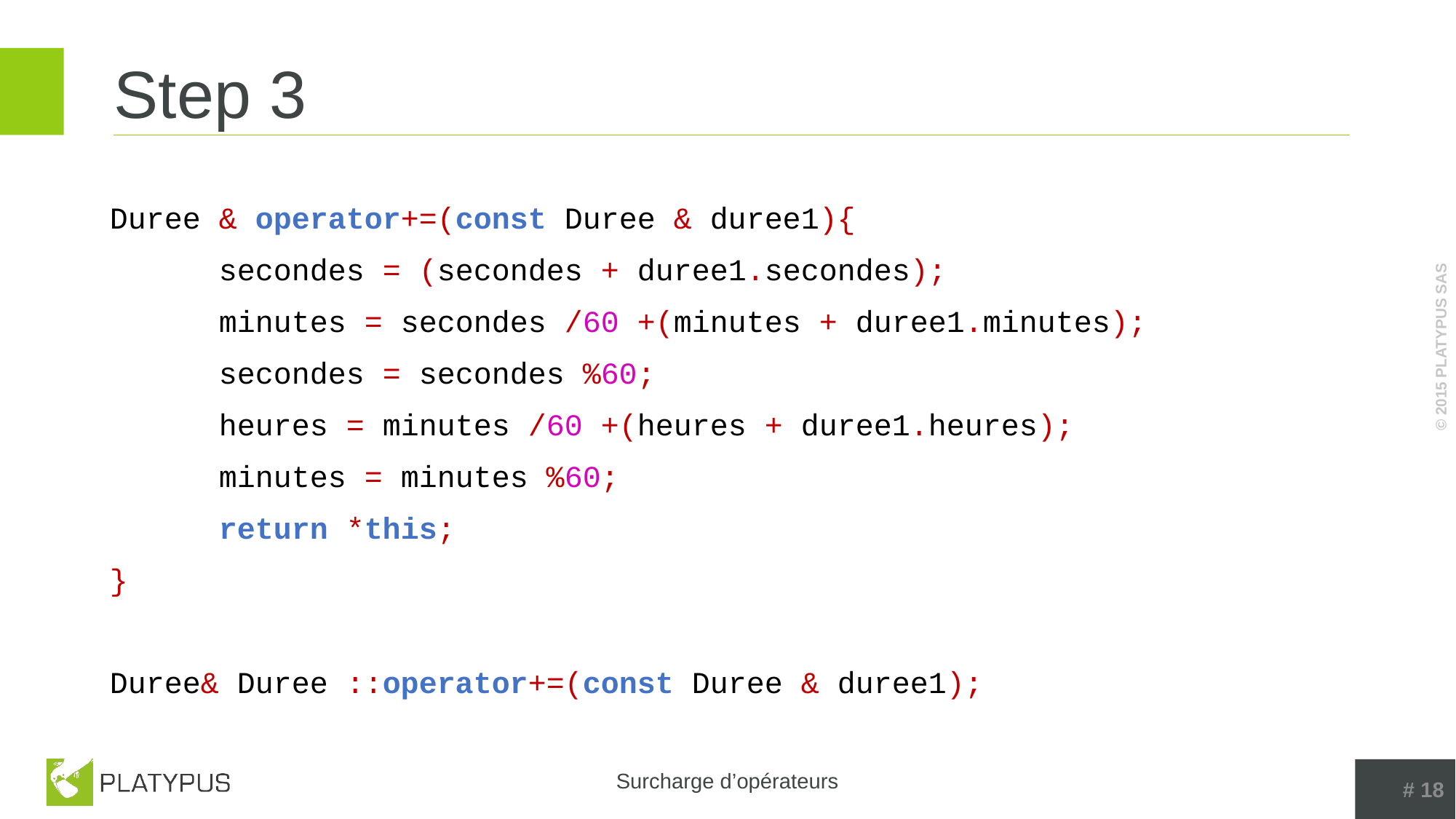

# Step 3
Duree & operator+=(const Duree & duree1){
	secondes = (secondes + duree1.secondes);
	minutes = secondes /60 +(minutes + duree1.minutes);
	secondes = secondes %60;
	heures = minutes /60 +(heures + duree1.heures);
	minutes = minutes %60;
      return *this;
}

Duree& Duree ::operator+=(const Duree & duree1);

# 18
Surcharge d’opérateurs